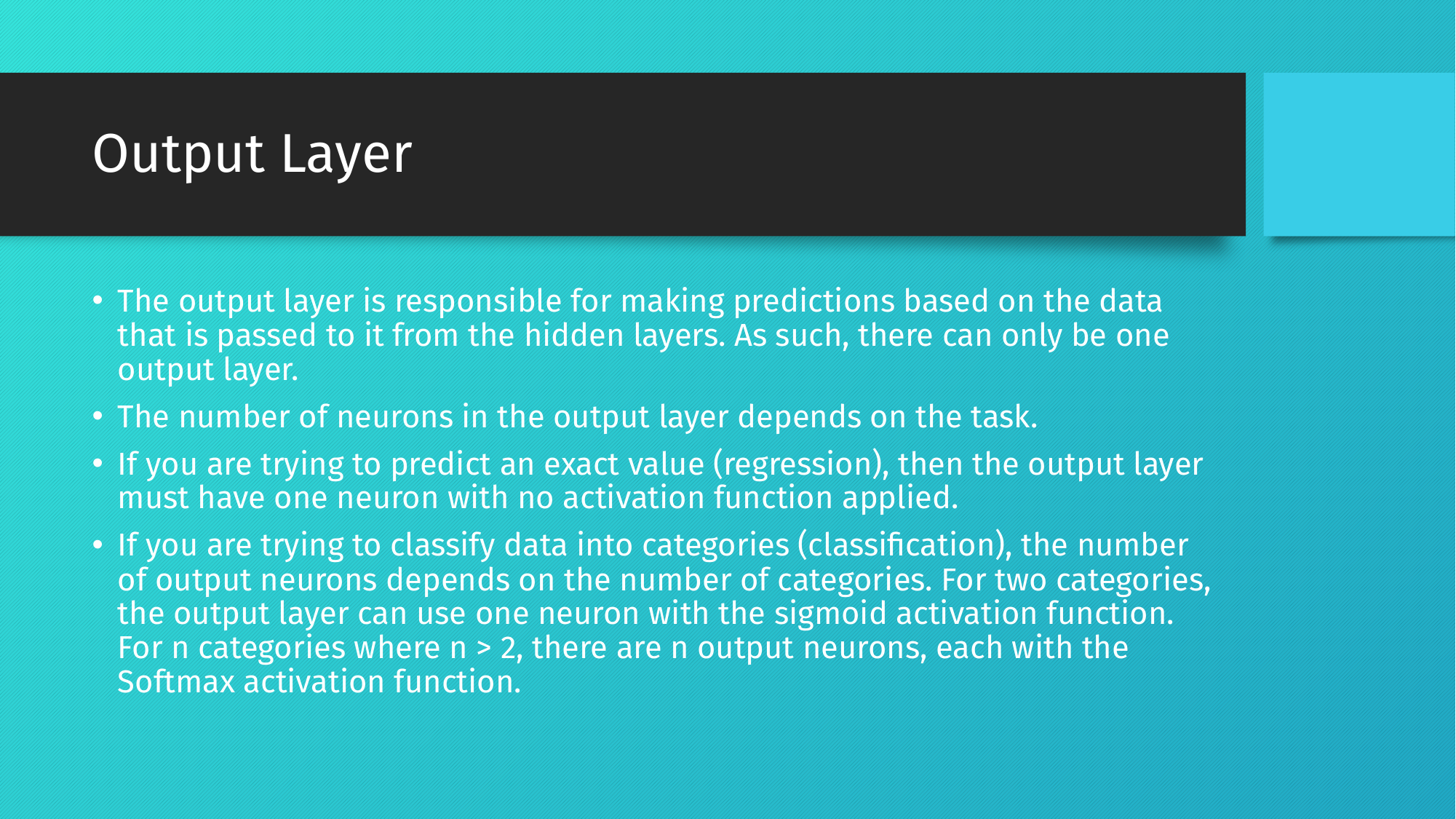

# Output Layer
The output layer is responsible for making predictions based on the data that is passed to it from the hidden layers. As such, there can only be one output layer.
The number of neurons in the output layer depends on the task.
If you are trying to predict an exact value (regression), then the output layer must have one neuron with no activation function applied.
If you are trying to classify data into categories (classification), the number of output neurons depends on the number of categories. For two categories, the output layer can use one neuron with the sigmoid activation function. For n categories where n > 2, there are n output neurons, each with the Softmax activation function.